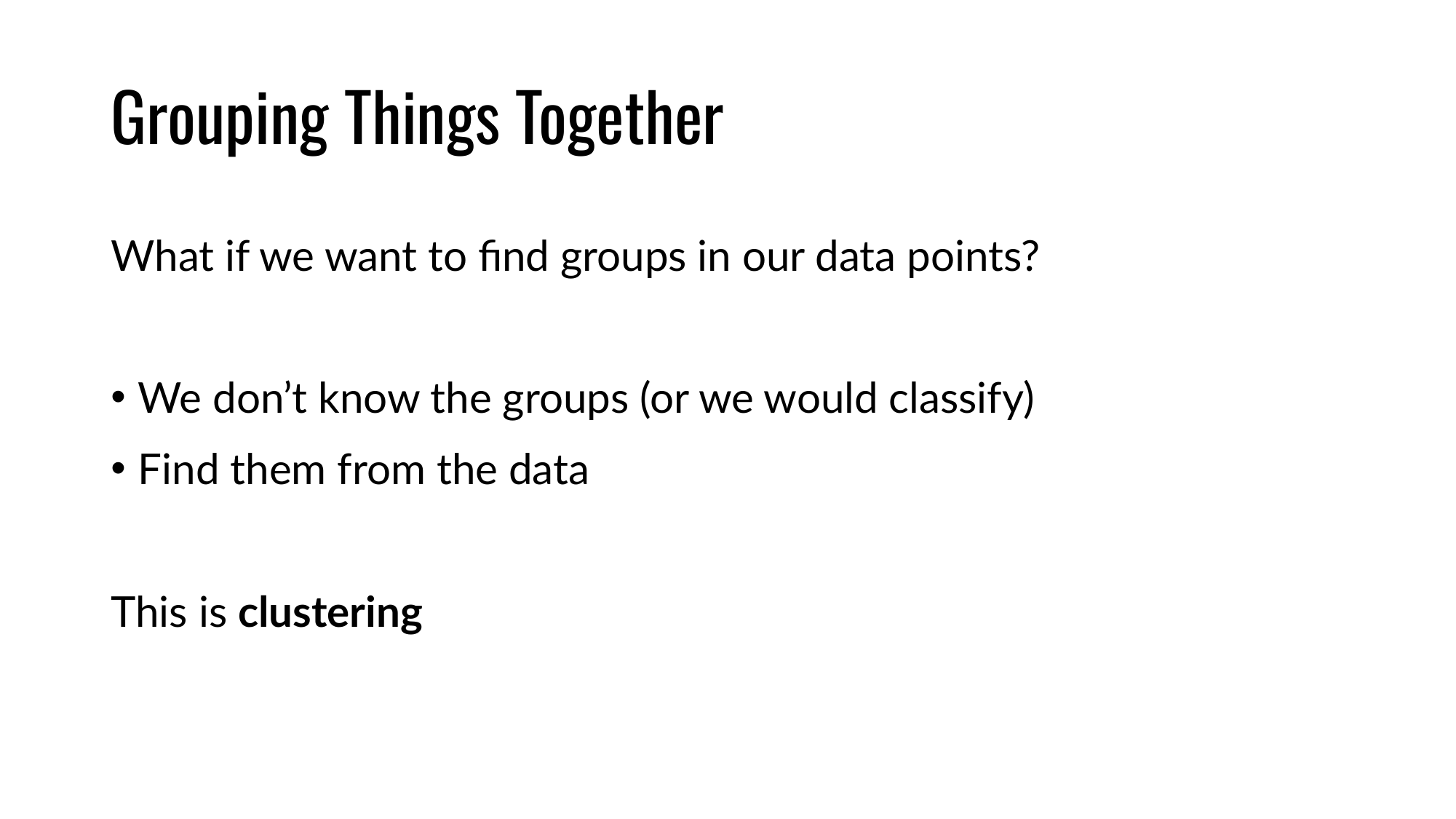

# Grouping Things Together
What if we want to find groups in our data points?

We don’t know the groups (or we would classify)
Find them from the data

This is clustering